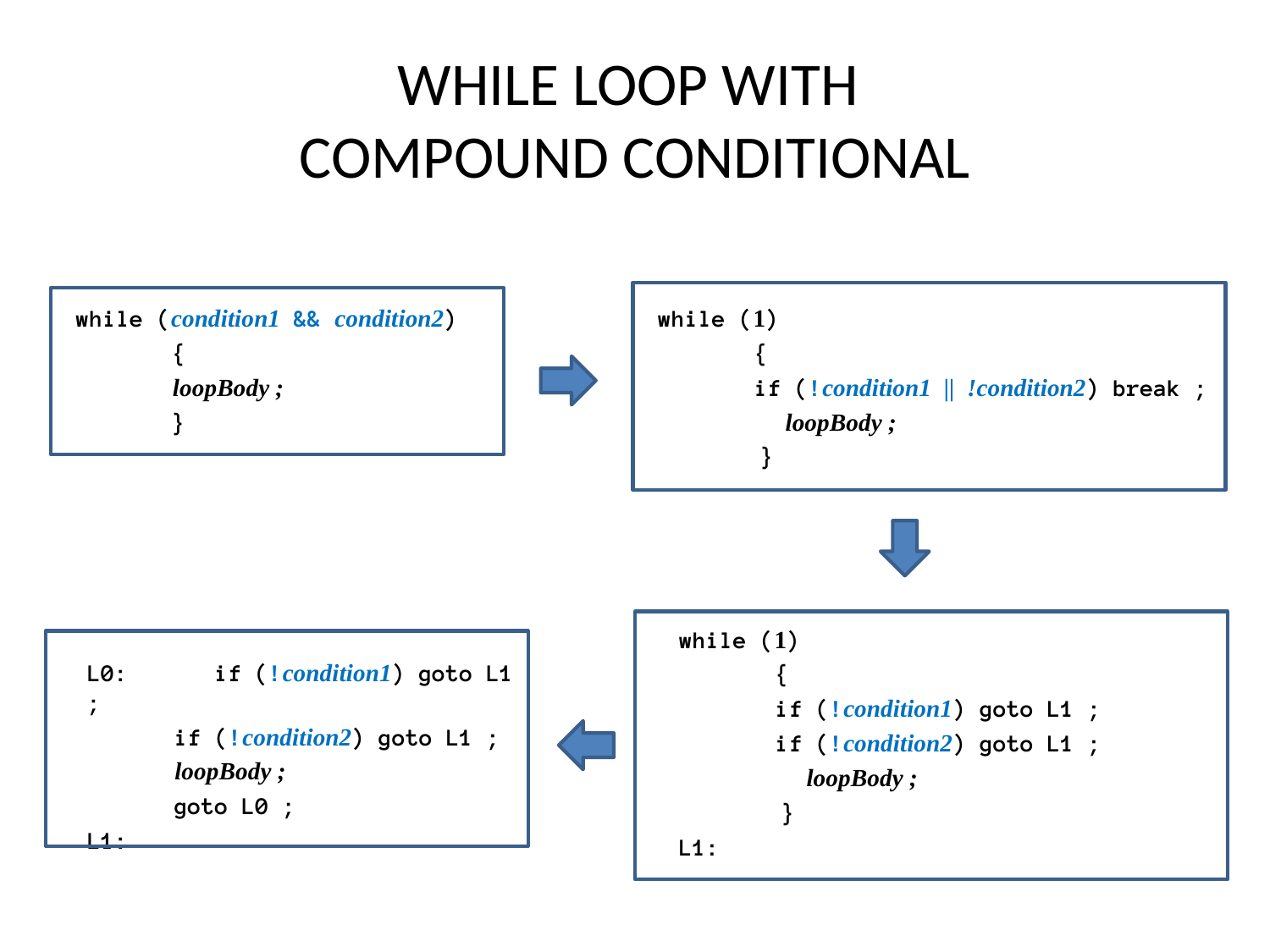

# WHILE LOOP WITH COMPOUND CONDITIONAL

while (condition1 && condition2)
{
loopBody ;
}
while (1)
{
if (!condition1  ||  !condition2) break ;
	loopBody ;
}

while (1)
{
if (!condition1) goto L1 ;
if (!condition2) goto L1 ;
	loopBody ;
}
L1:

L0:	if (!condition1) goto L1 ;
if (!condition2) goto L1 ;
loopBody ;
goto L0 ;
L1: